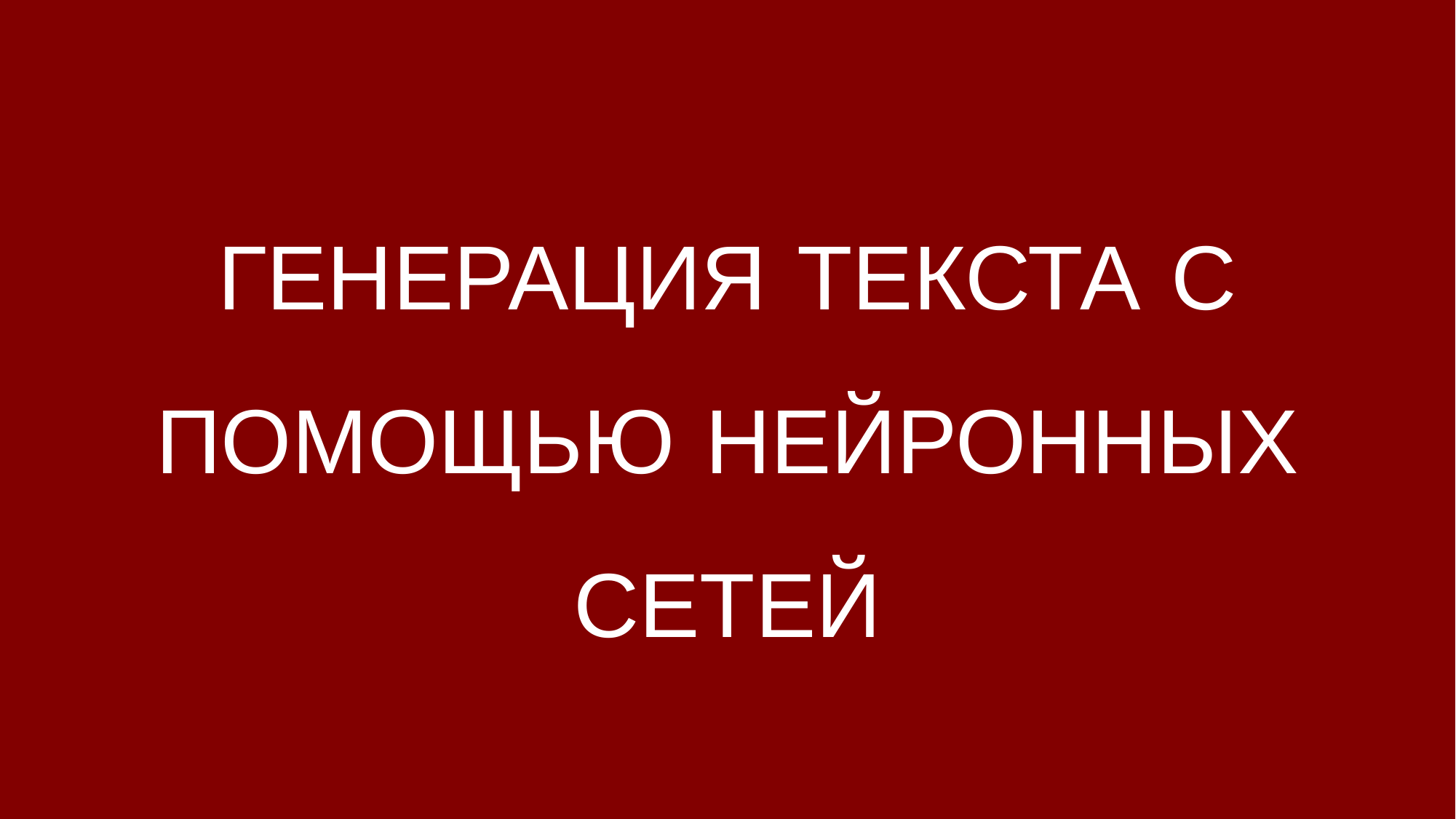

# ГЕНЕРАЦИЯ ТЕКСТА С ПОМОЩЬЮ НЕЙРОННЫХ СЕТЕЙ